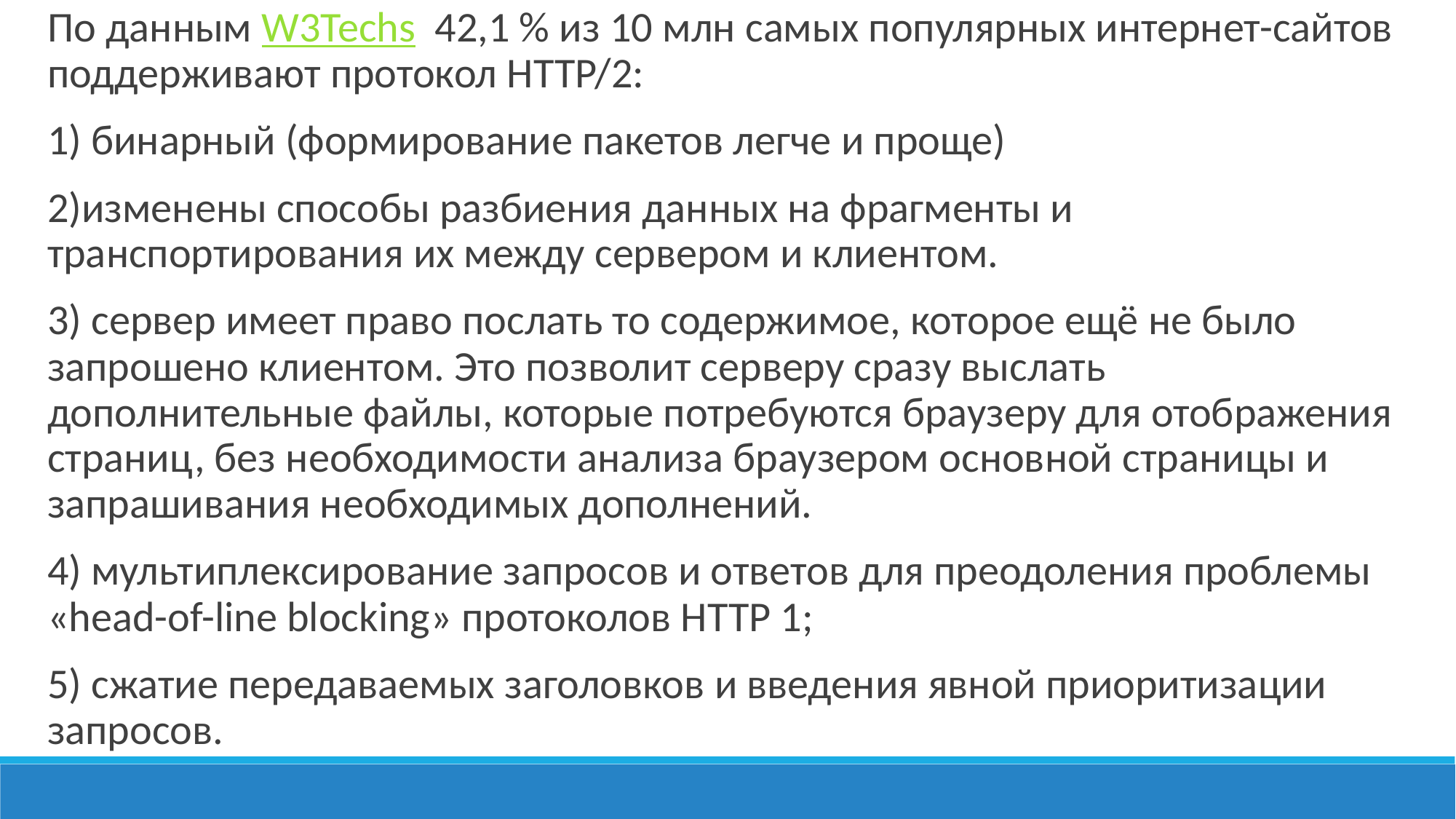

По данным W3Techs  42,1 % из 10 млн самых популярных интернет-сайтов поддерживают протокол HTTP/2:
1) бинарный (формирование пакетов легче и проще)
2)изменены способы разбиения данных на фрагменты и транспортирования их между сервером и клиентом.
3) сервер имеет право послать то содержимое, которое ещё не было запрошено клиентом. Это позволит серверу сразу выслать дополнительные файлы, которые потребуются браузеру для отображения страниц, без необходимости анализа браузером основной страницы и запрашивания необходимых дополнений.
4) мультиплексирование запросов и ответов для преодоления проблемы «head-of-line blocking» протоколов HTTP 1;
5) сжатие передаваемых заголовков и введения явной приоритизации запросов.